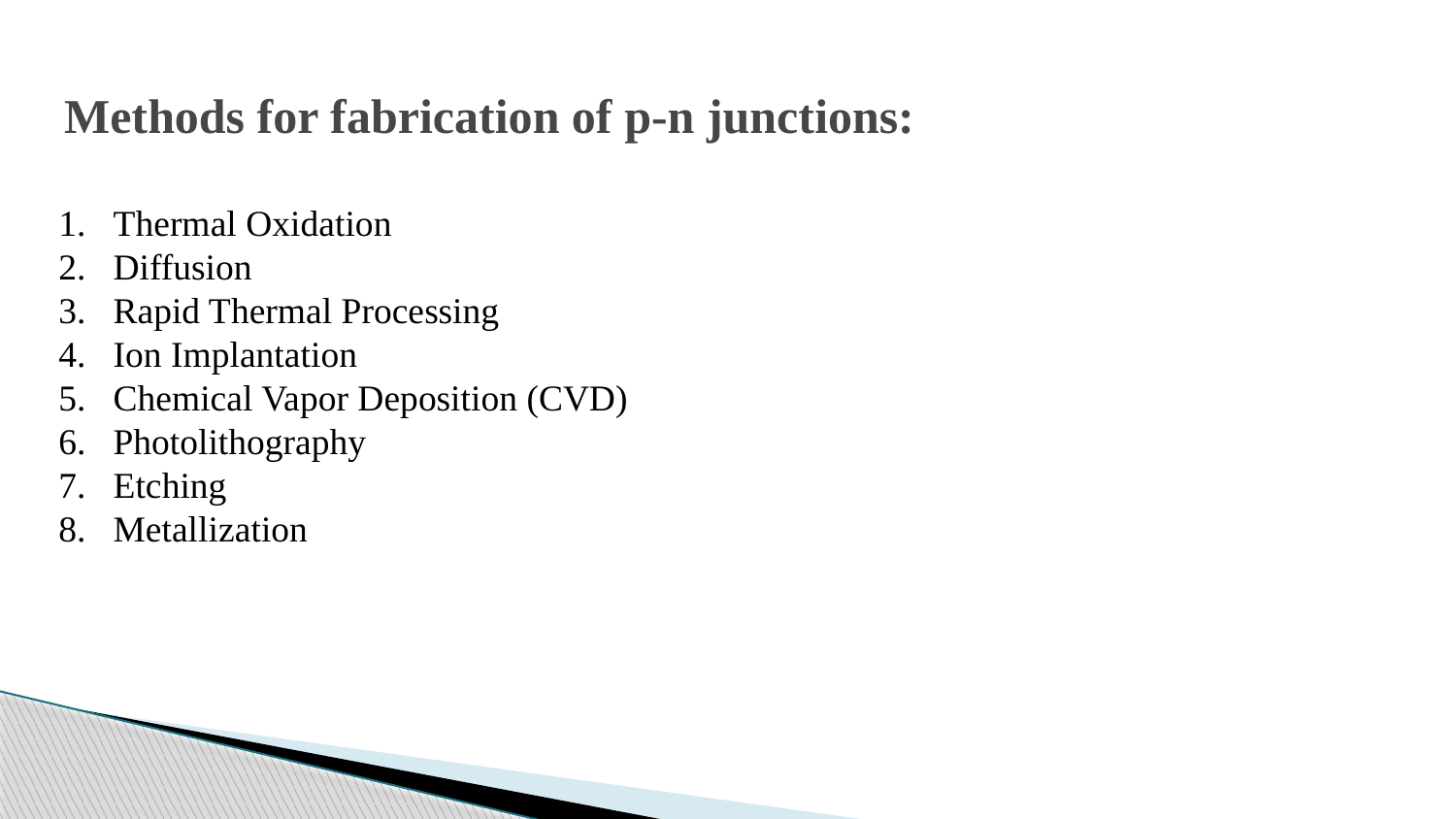

# Methods for fabrication of p-n junctions:
Thermal Oxidation
Diffusion
Rapid Thermal Processing
Ion Implantation
Chemical Vapor Deposition (CVD)
Photolithography
Etching
Metallization